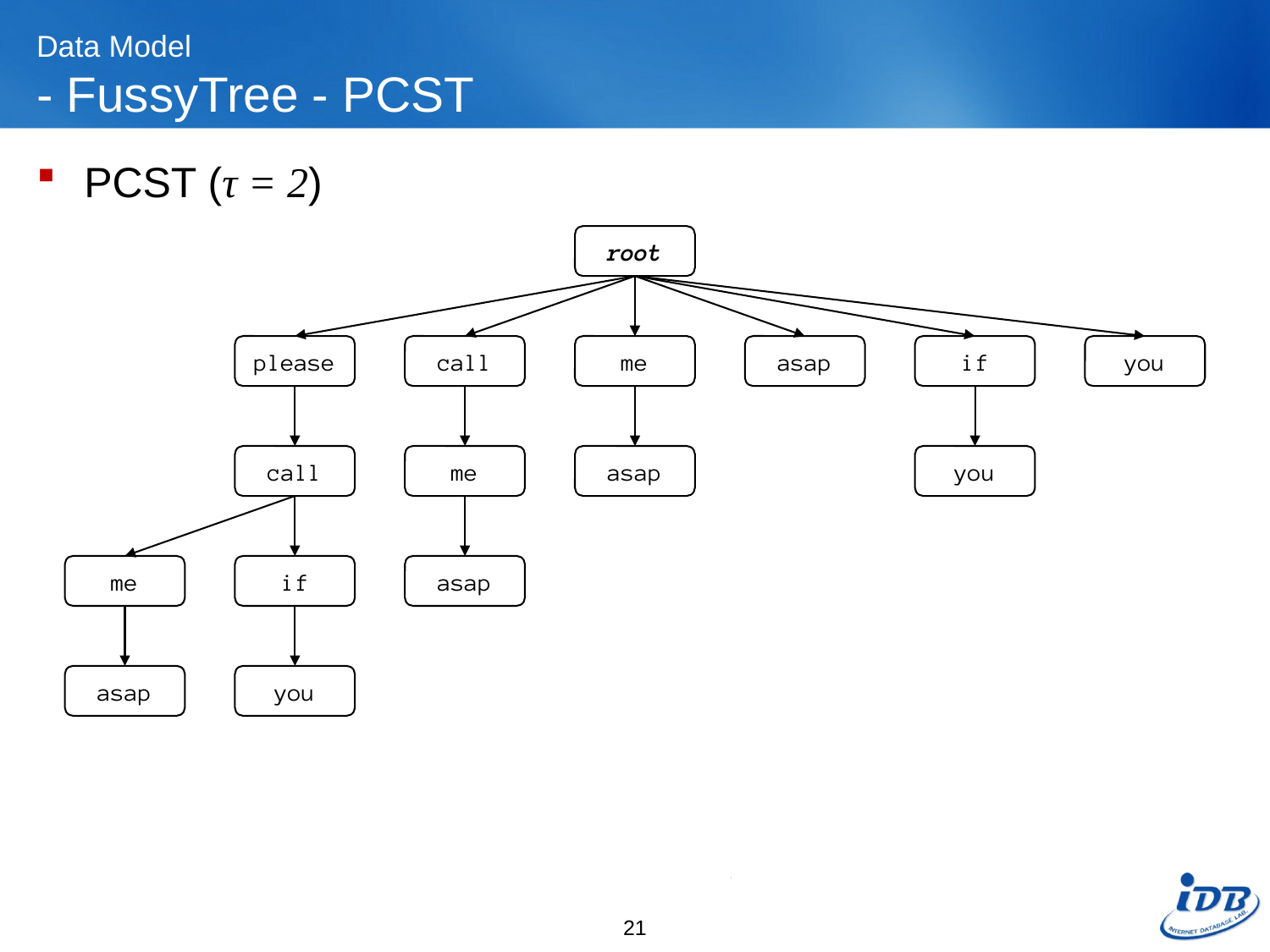

# Data Model - FussyTree - PCST
PCST (τ = 2)
root
please
call
me
asap
if
you
call
me
asap
you
me
if
asap
asap
you
21